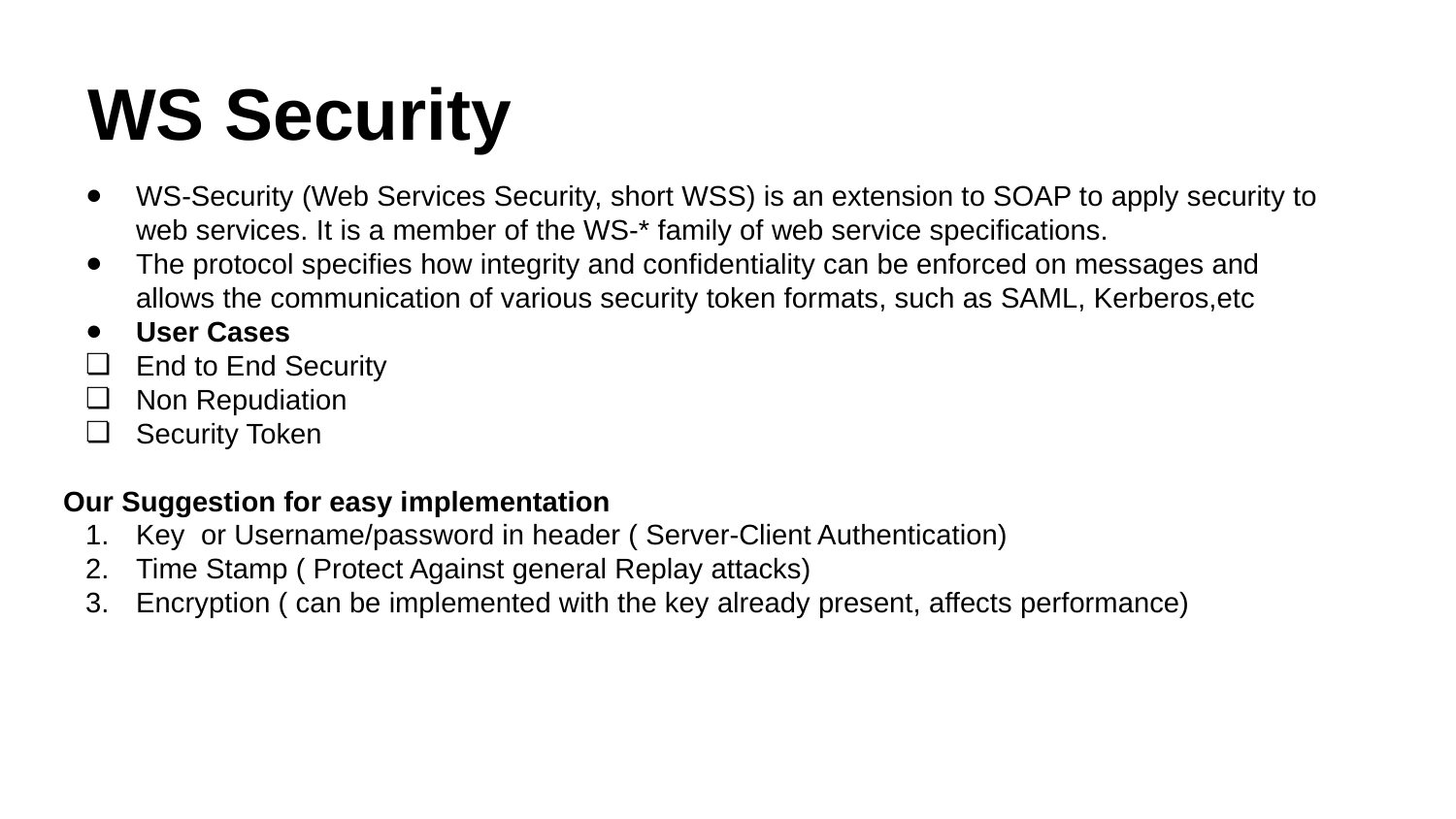

# WS Security
WS-Security (Web Services Security, short WSS) is an extension to SOAP to apply security to  web services. It is a member of the WS-* family of web service specifications.
The protocol specifies how integrity and confidentiality can be enforced on messages and allows the communication of various security token formats, such as SAML, Kerberos,etc
User Cases
End to End Security
Non Repudiation
Security Token

Our Suggestion for easy implementation
Key  or Username/password in header ( Server-Client Authentication)
Time Stamp ( Protect Against general Replay attacks)
Encryption ( can be implemented with the key already present, affects performance)